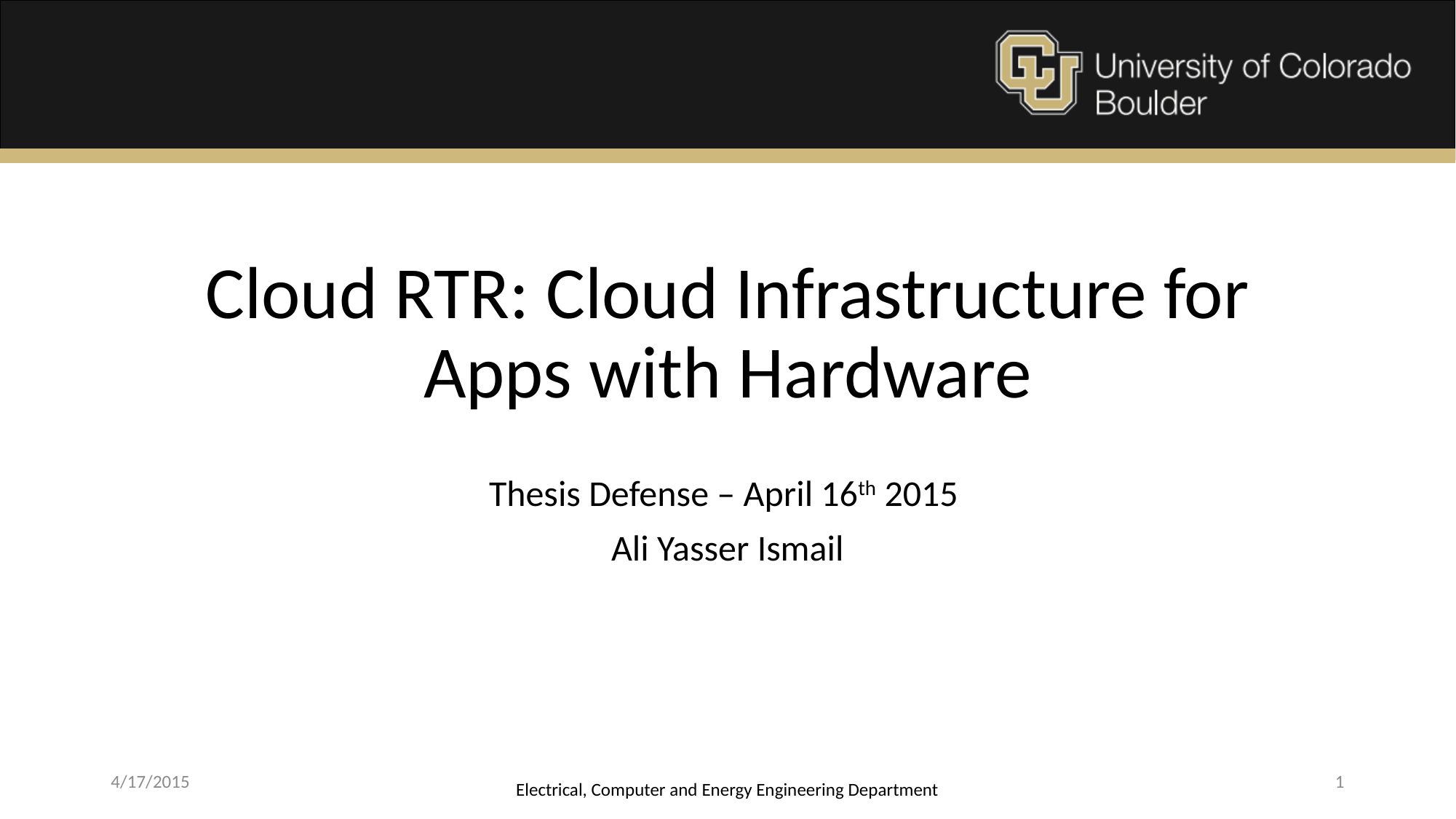

# Cloud RTR: Cloud Infrastructure for Apps with Hardware
Thesis Defense – April 16th 2015
Ali Yasser Ismail

4/17/2015
Electrical, Computer and Energy Engineering Department
1